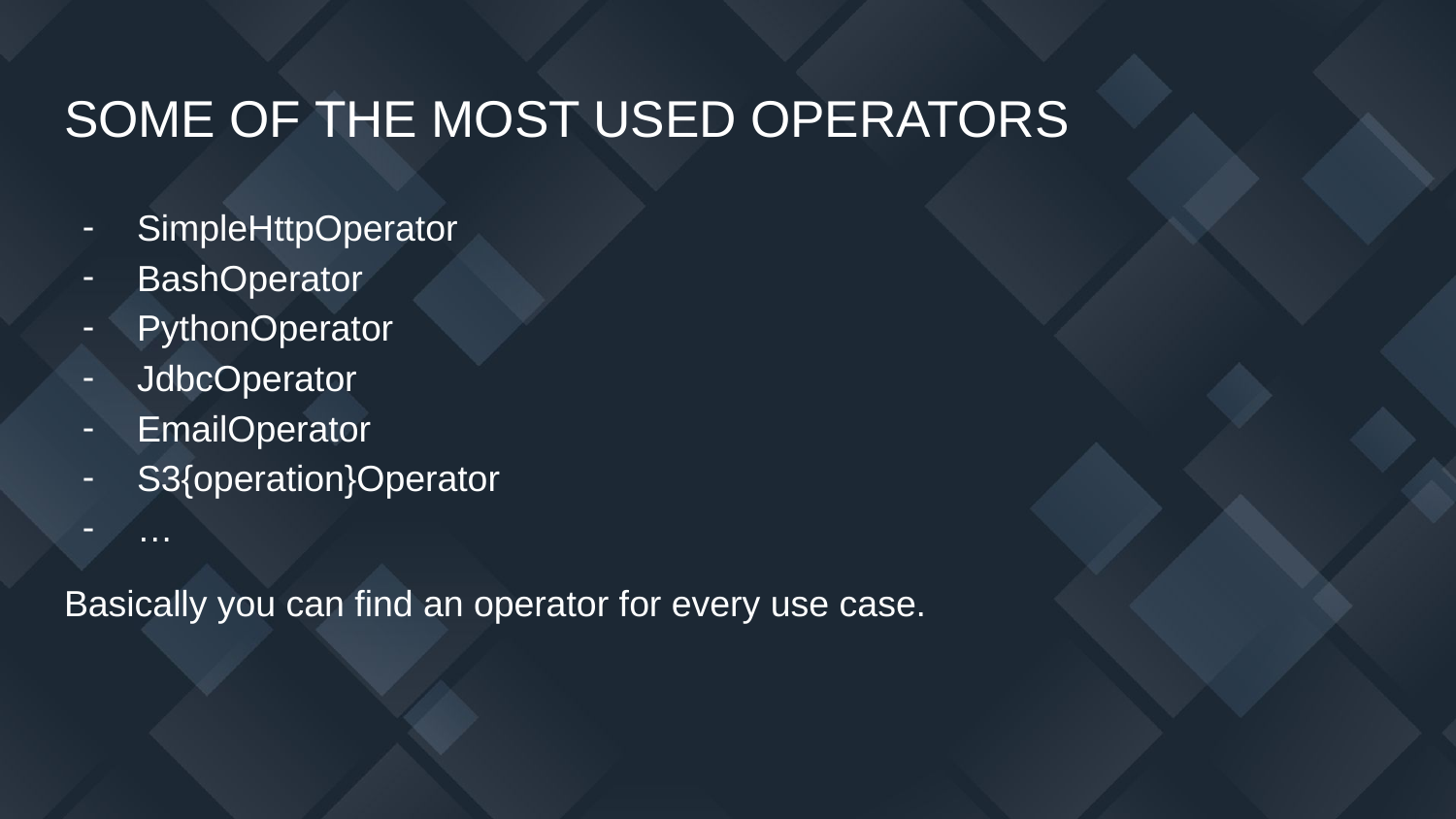

# SOME OF THE MOST USED OPERATORS
SimpleHttpOperator
BashOperator
PythonOperator
JdbcOperator
EmailOperator
S3{operation}Operator
…
Basically you can find an operator for every use case.